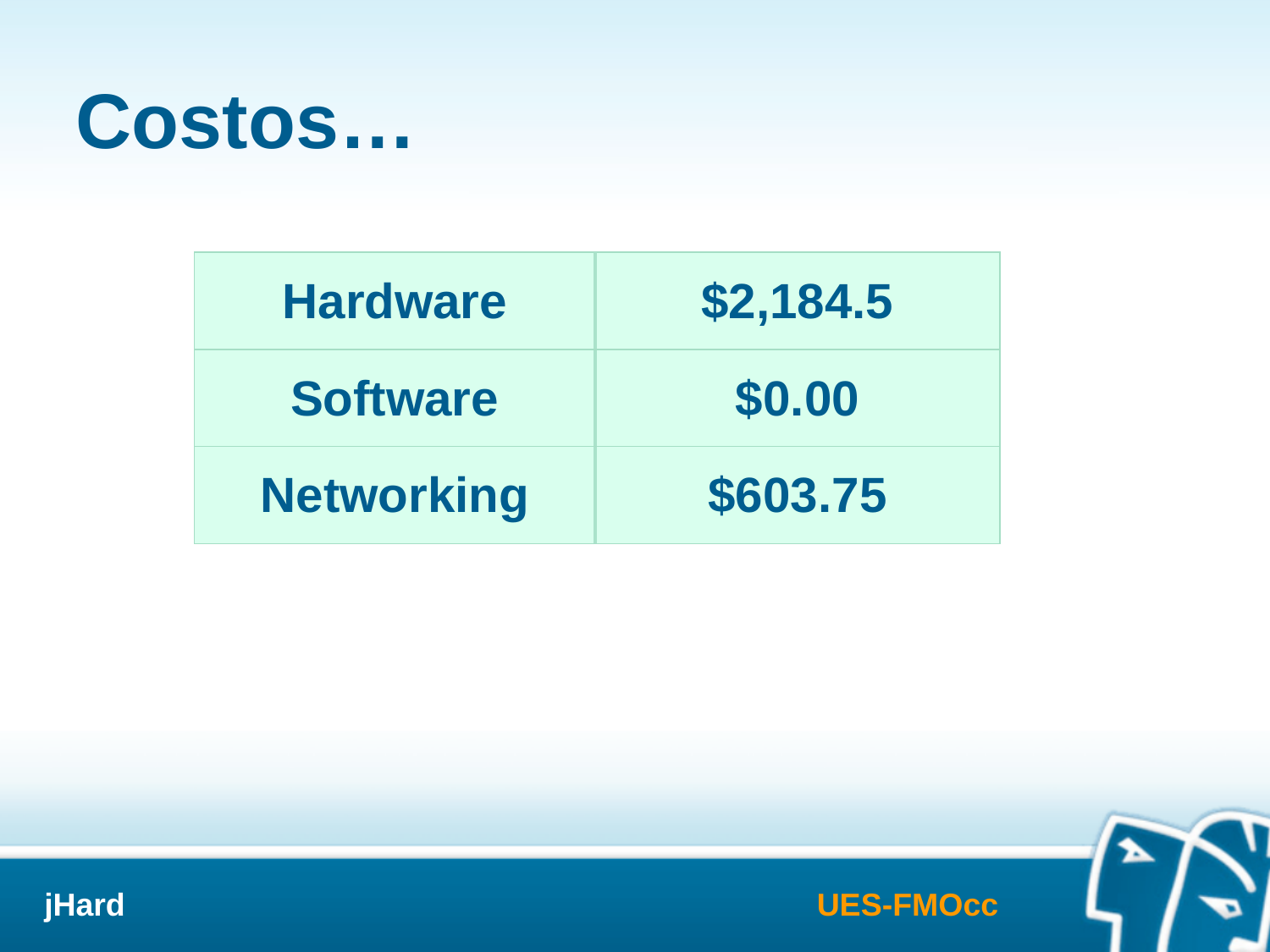

# Costos…
| Hardware | $2,184.5 |
| --- | --- |
| Software | $0.00 |
| Networking | $603.75 |
jHard
UES-FMOcc